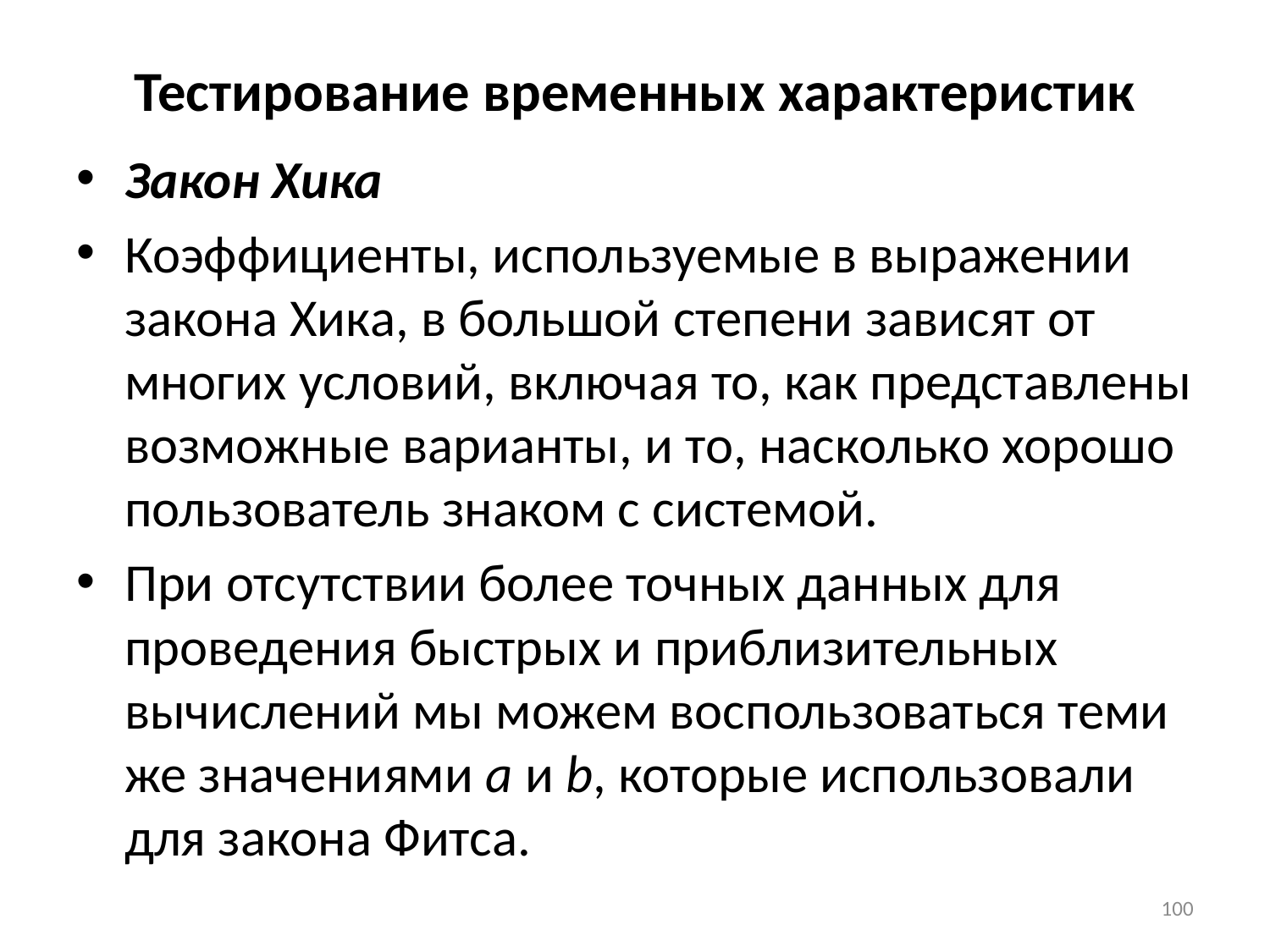

# Тестирование временных характеристик
Закон Хика
Коэффициенты, используемые в выражении закона Хика, в большой степени зависят от многих условий, включая то, как представлены возможные варианты, и то, насколько хорошо пользователь знаком с системой.
При отсутствии более точных данных для проведения быстрых и приблизительных вычислений мы можем воспользоваться теми же значениями a и b, которые использовали для закона Фитса.
100